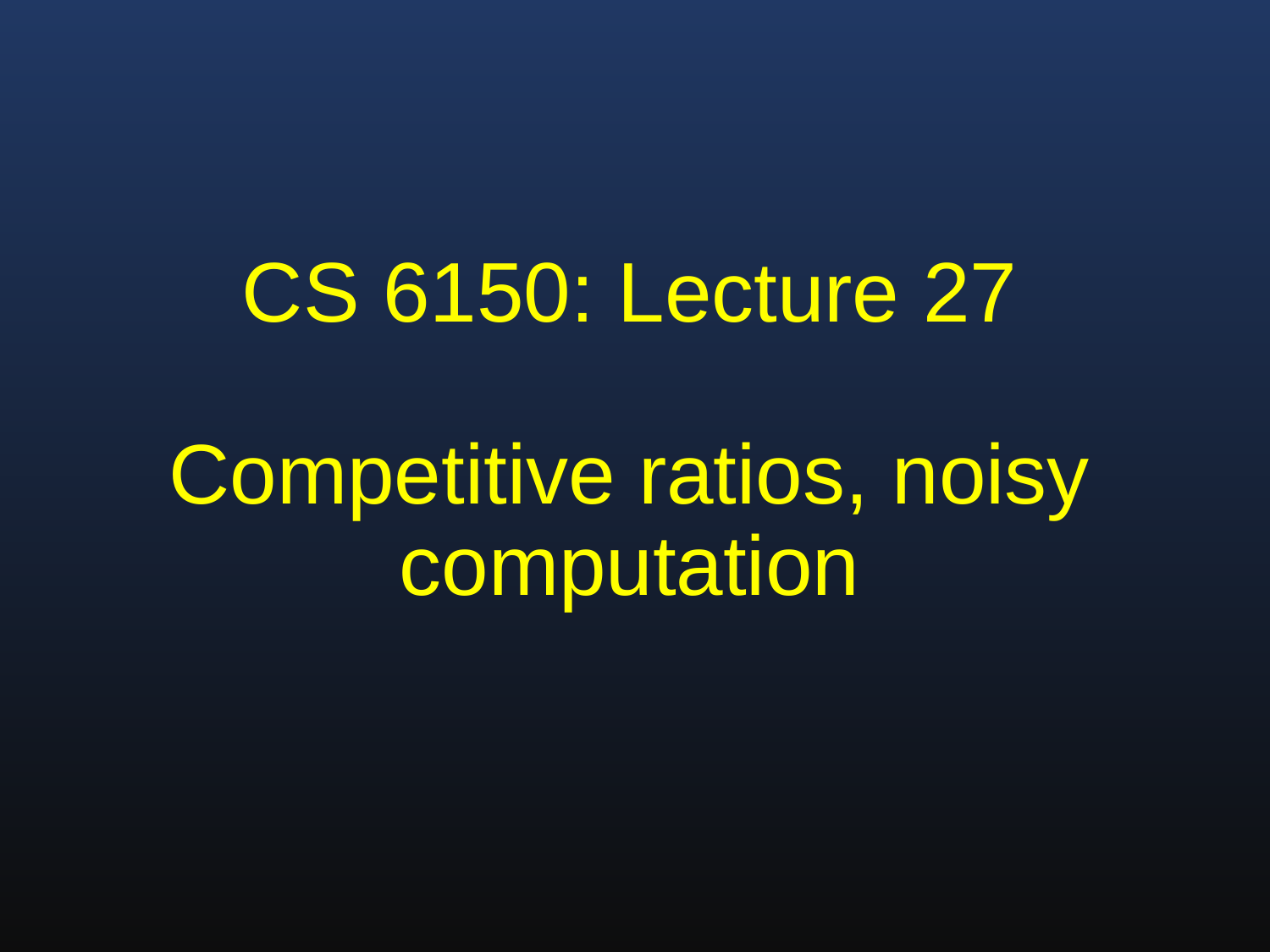

# CS 6150: Lecture 27 Competitive ratios, noisy computation